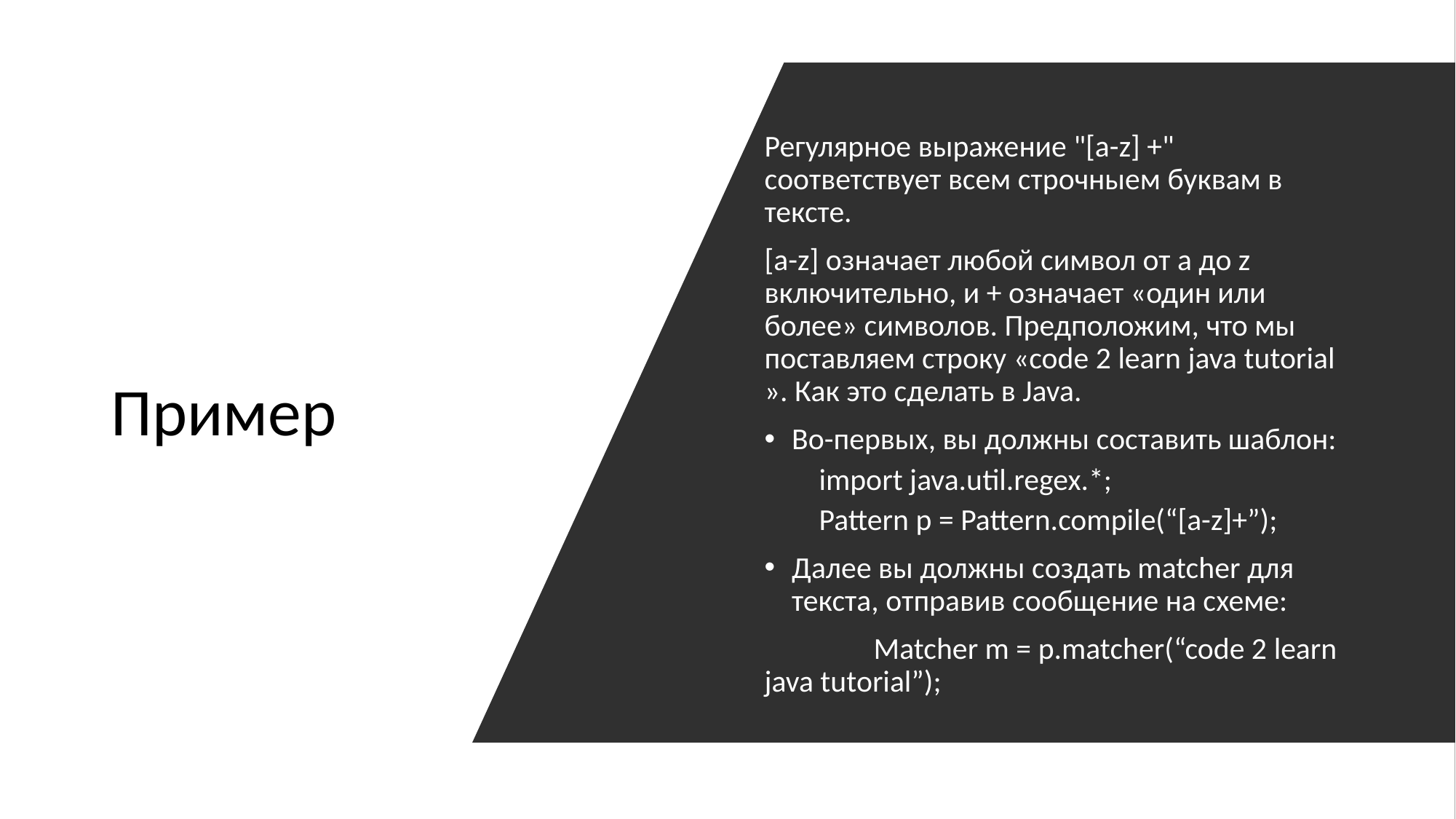

# Пример
Регулярное выражение "[a-z] +" соответствует всем строчныем буквам в тексте.
[a-z] означает любой символ от a до z включительно, и + означает «один или более» символов. Предположим, что мы поставляем строку «code 2 learn java tutorial ». Как это сделать в Java.
Во-первых, вы должны составить шаблон:
import java.util.regex.*;
Pattern p = Pattern.compile(“[a-z]+”);
Далее вы должны создать matcher для текста, отправив сообщение на схеме:
	Matcher m = p.matcher(“code 2 learn java tutorial”);